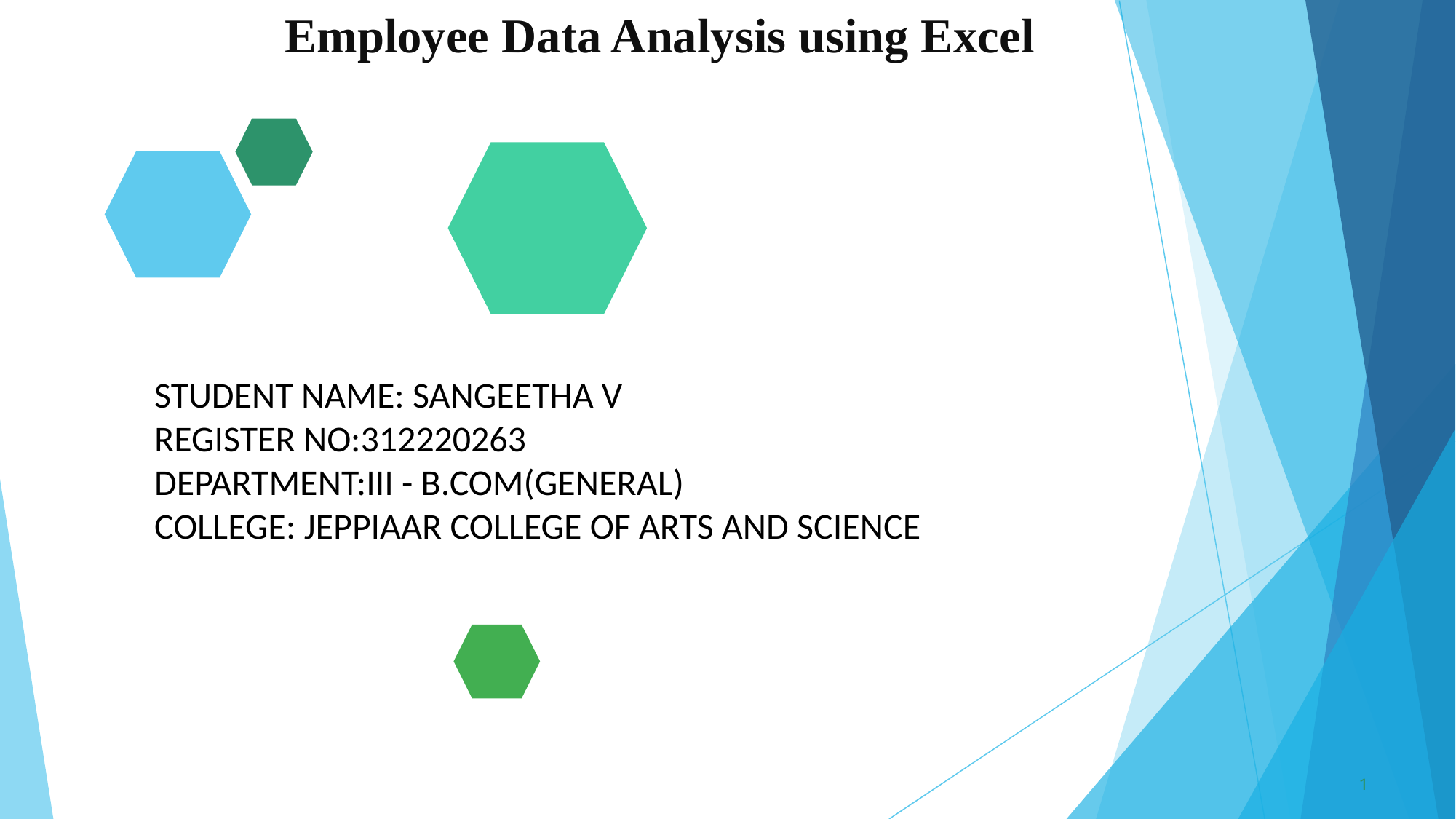

# Employee Data Analysis using Excel

STUDENT NAME: SANGEETHA V
REGISTER NO:312220263
DEPARTMENT:III - B.COM(GENERAL)
COLLEGE: JEPPIAAR COLLEGE OF ARTS AND SCIENCE

1